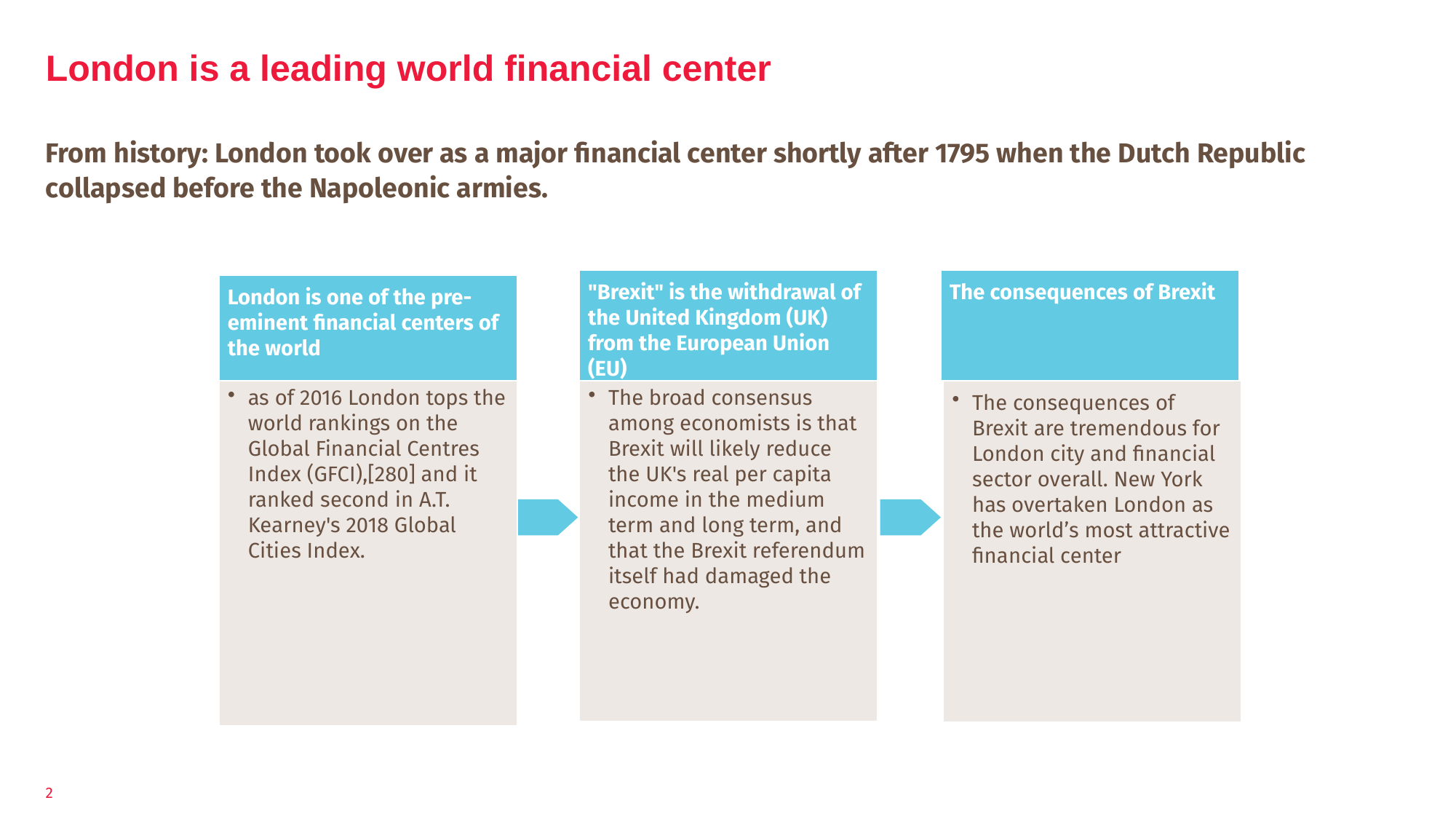

# London is a leading world financial center From history: London took over as a major financial center shortly after 1795 when the Dutch Republic collapsed before the Napoleonic armies.
"Brexit" is the withdrawal of the United Kingdom (UK) from the European Union (EU)
The consequences of Brexit
London is one of the pre-eminent financial centers of the world
as of 2016 London tops the world rankings on the Global Financial Centres Index (GFCI),[280] and it ranked second in A.T. Kearney's 2018 Global Cities Index.
The broad consensus among economists is that Brexit will likely reduce the UK's real per capita income in the medium term and long term, and that the Brexit referendum itself had damaged the economy.
The consequences of Brexit are tremendous for London city and financial sector overall. New York has overtaken London as the world’s most attractive financial center